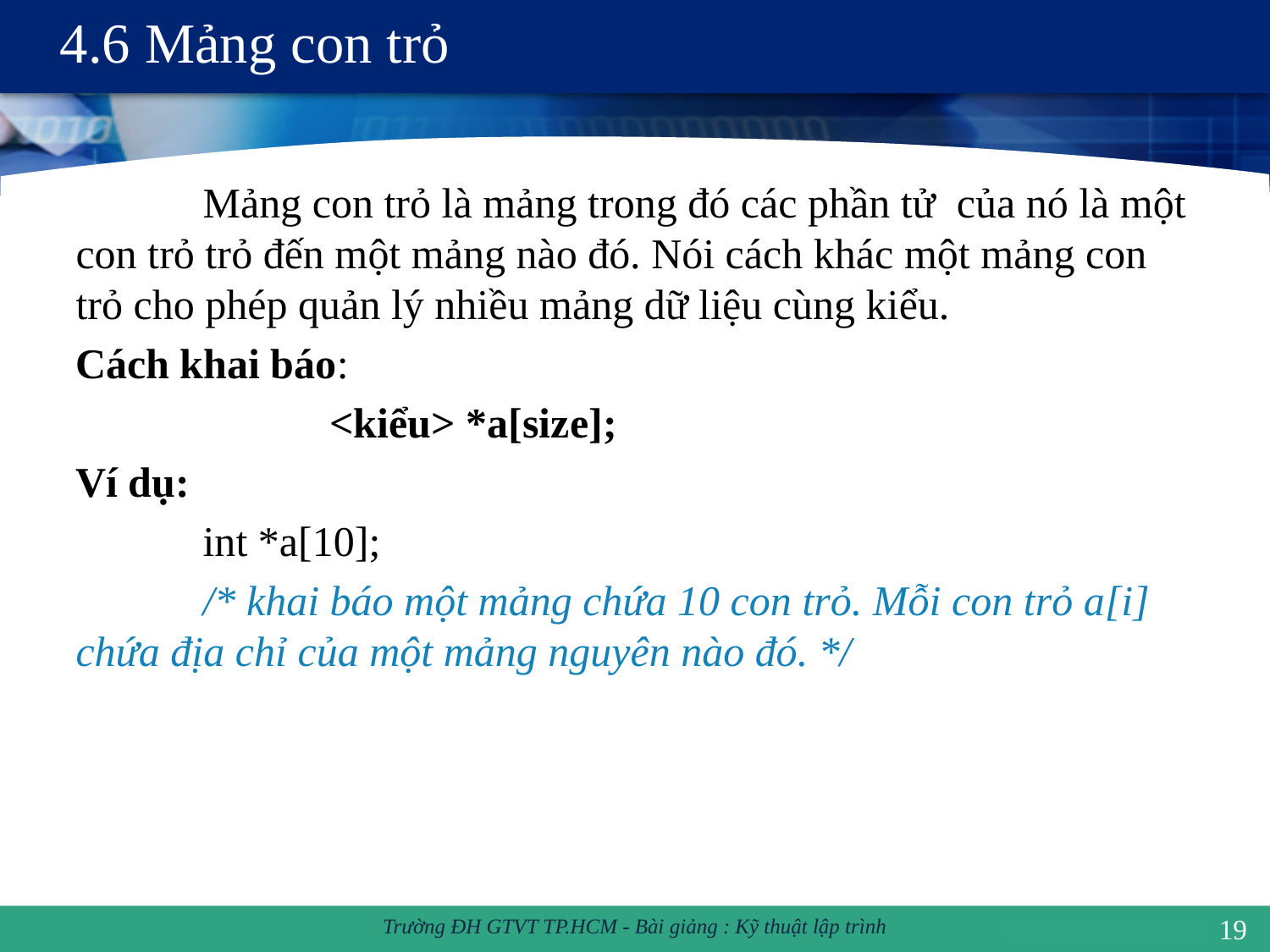

# 4.6 Mảng con trỏ

	Mảng con trỏ là mảng trong đó các phần tử  của nó là một con trỏ trỏ đến một mảng nào đó. Nói cách khác một mảng con trỏ cho phép quản lý nhiều mảng dữ liệu cùng kiểu.
Cách khai báo:
		<kiểu> *a[size];
Ví dụ:
	int *a[10];
	/* khai báo một mảng chứa 10 con trỏ. Mỗi con trỏ a[i] chứa địa chỉ của một mảng nguyên nào đó. */

19
Trường ĐH GTVT TP.HCM - Bài giảng : Kỹ thuật lập trình